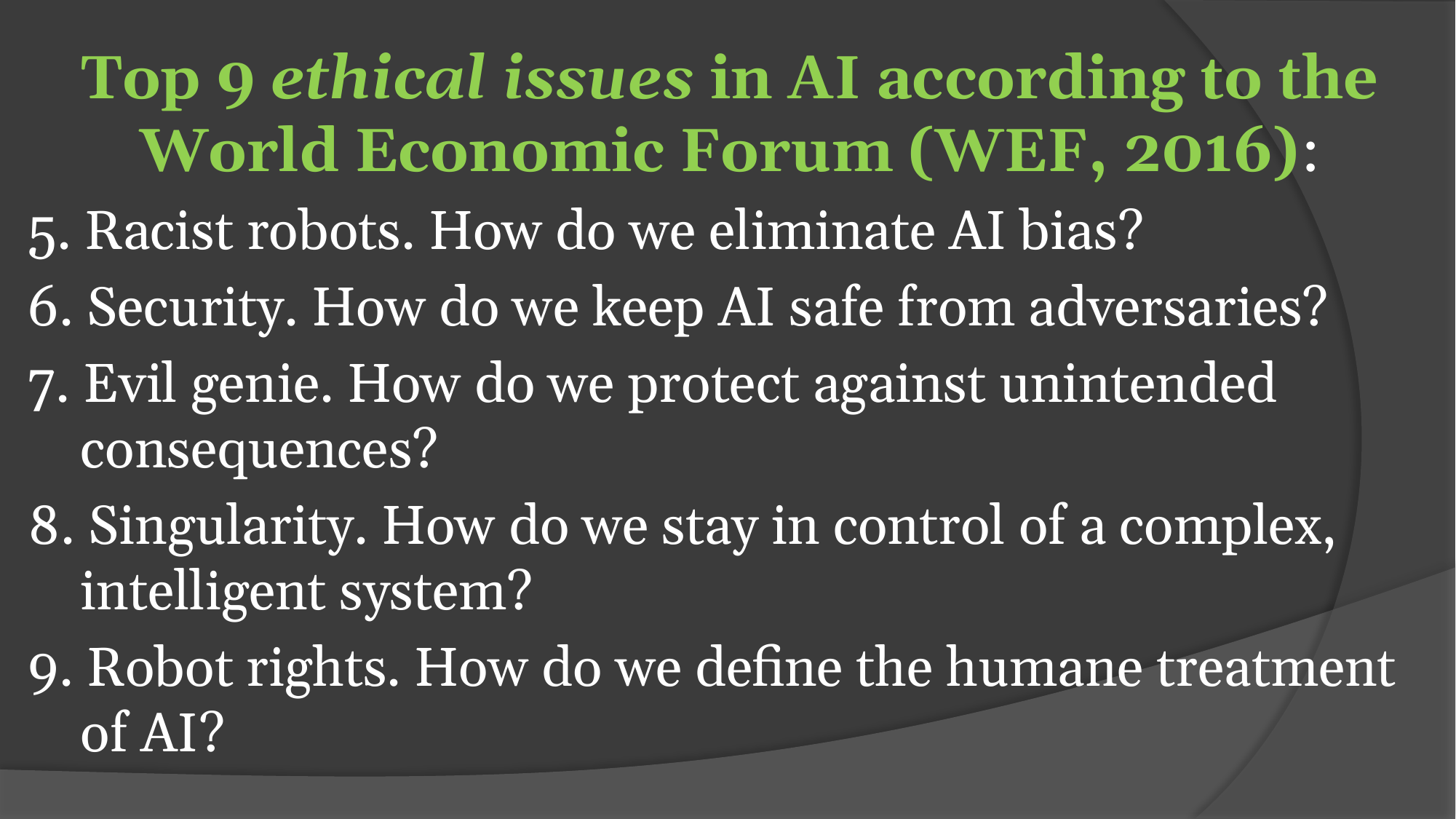

Top 9 ethical issues in AI according to the World Economic Forum (WEF, 2016):
 5. Racist robots. How do we eliminate AI bias?
 6. Security. How do we keep AI safe from adversaries?
 7. Evil genie. How do we protect against unintended
     consequences?
 8. Singularity. How do we stay in control of a complex,
     intelligent system?
 9. Robot rights. How do we define the humane treatment
     of AI?